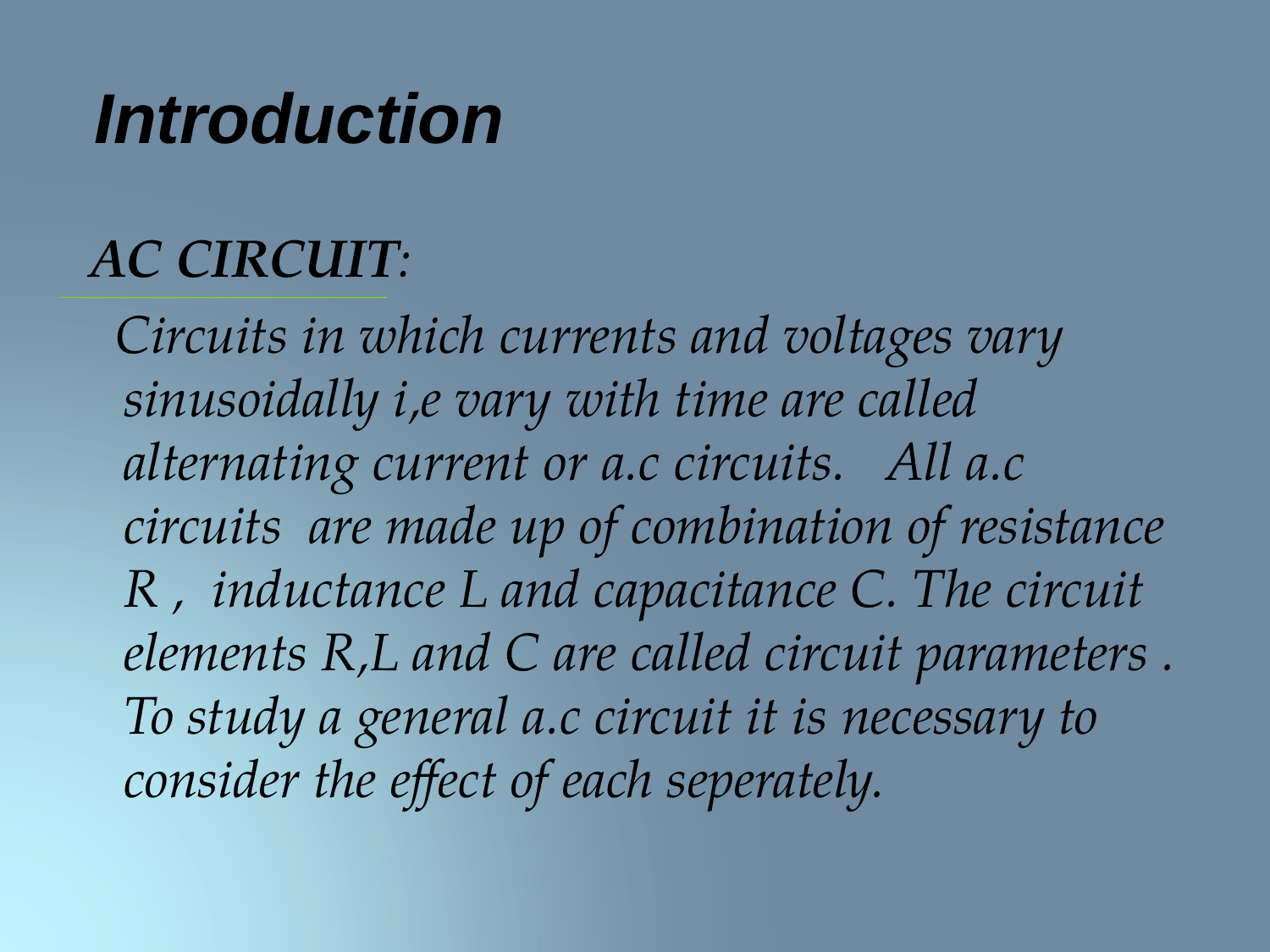

# Introduction
AC CIRCUIT:
Circuits in which currents and voltages vary  sinusoidally i,e vary with time are called  alternating current or a.c circuits.	All a.c circuits  are made up of combination of resistance R ,  inductance L and capacitance C. The circuit  elements R,L and C are called circuit parameters .  To study a general a.c circuit it is necessary to  consider the effect of each seperately.